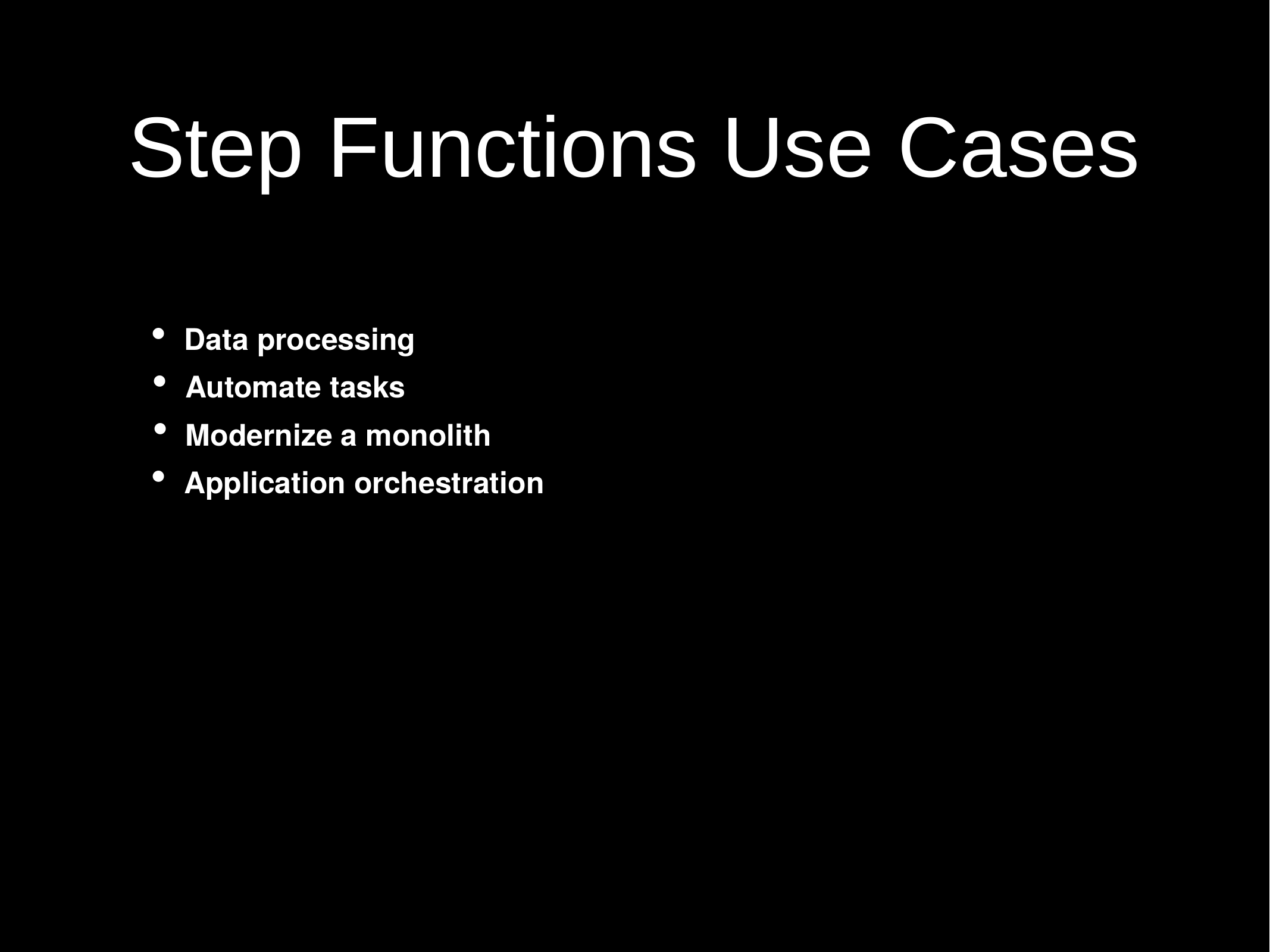

Step Functions Use Cases
Data processing
Automate tasks
Modernize a monolith
Application orchestration